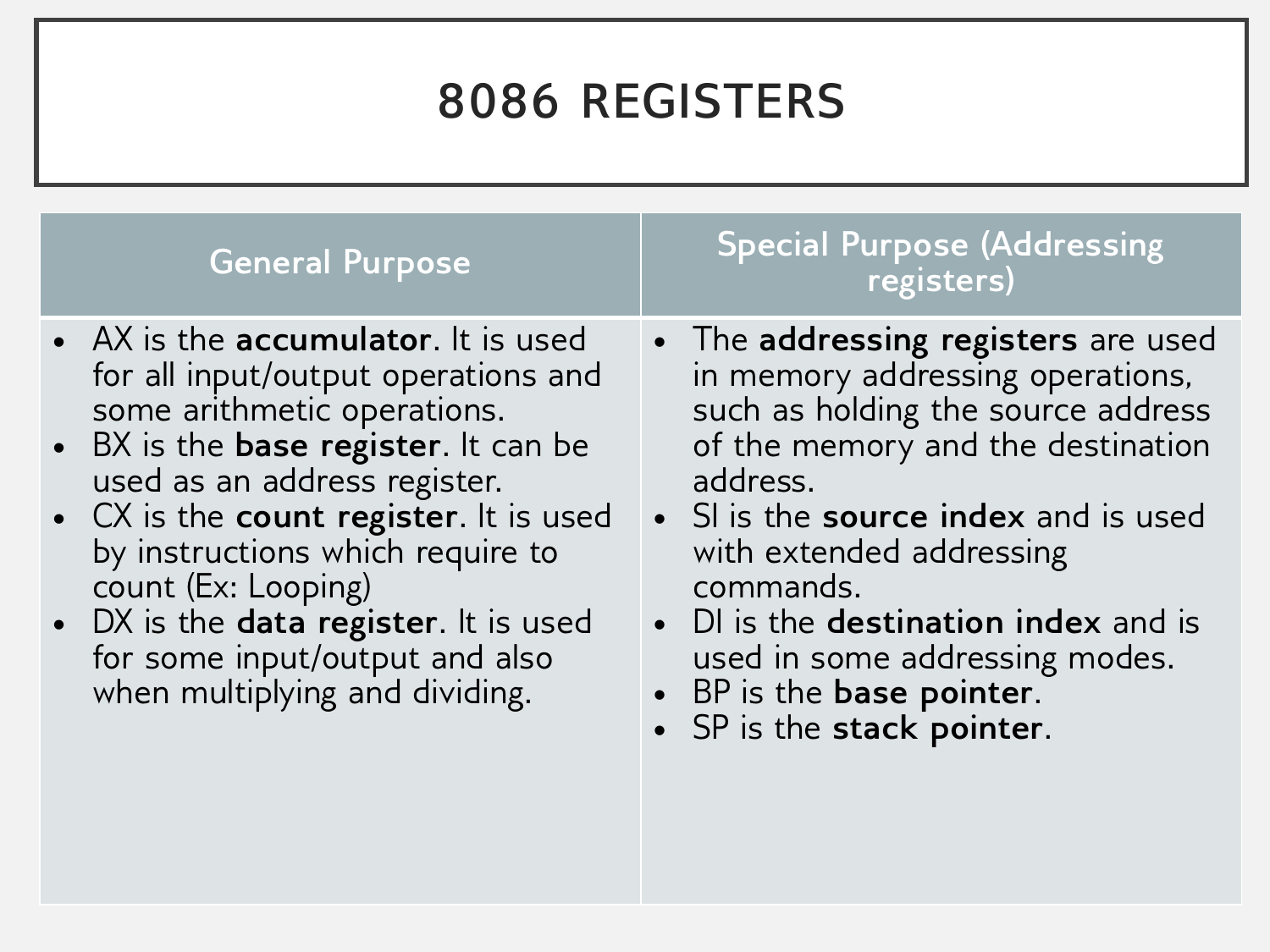

# 8086 registers
| General Purpose | Special Purpose (Addressing registers) |
| --- | --- |
| AX is the accumulator. It is used for all input/output operations and some arithmetic operations. BX is the base register. It can be used as an address register. CX is the count register. It is used by instructions which require to count (Ex: Looping) DX is the data register. It is used for some input/output and also when multiplying and dividing. | The addressing registers are used in memory addressing operations, such as holding the source address of the memory and the destination address. SI is the source index and is used with extended addressing commands. DI is the destination index and is used in some addressing modes. BP is the base pointer. SP is the stack pointer. |